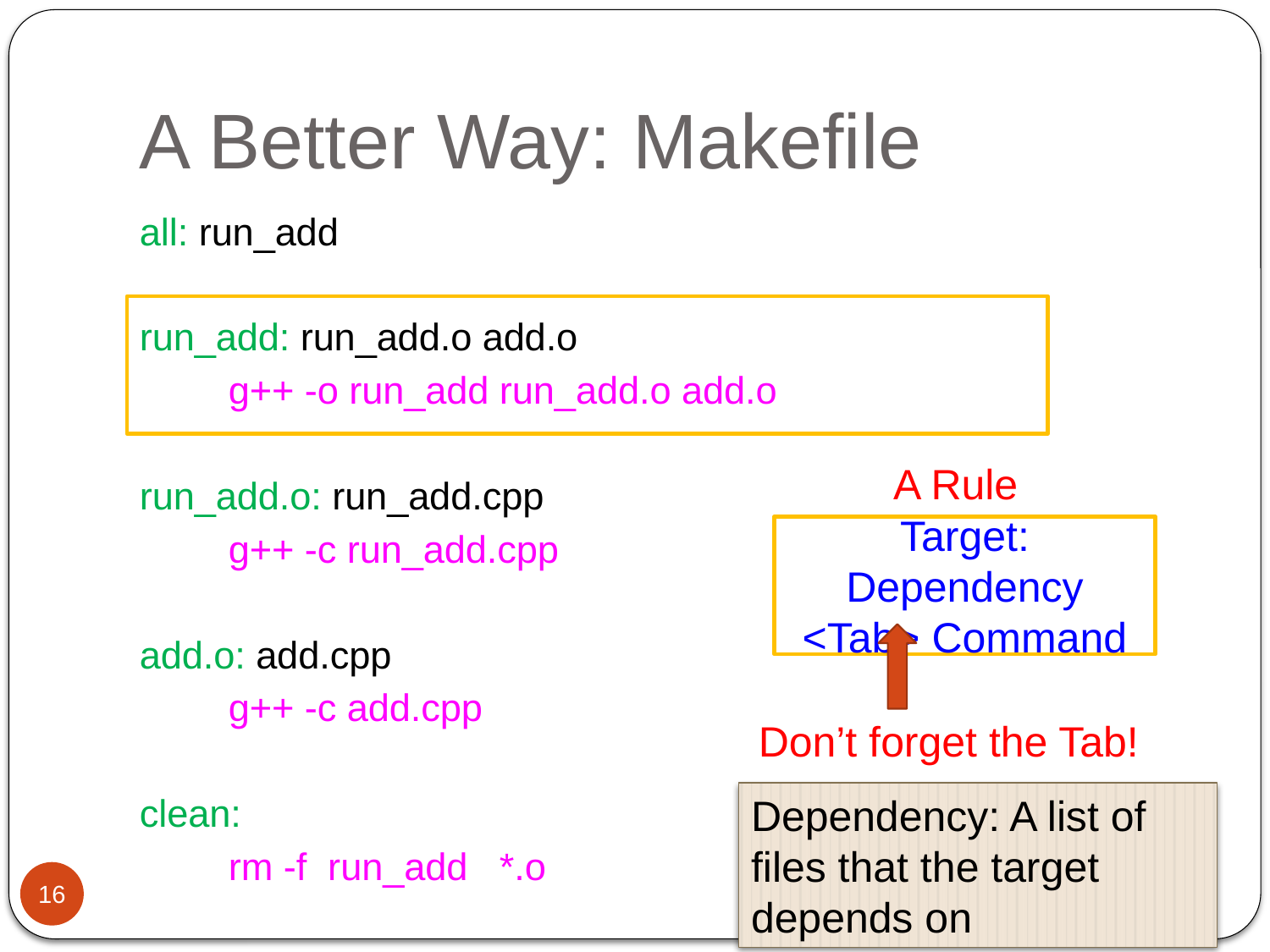

# A Better Way: Makefile
all: run_add

run_add: run_add.o add.o
	g++ -o run_add run_add.o add.o

run_add.o: run_add.cpp
	g++ -c run_add.cpp

add.o: add.cpp
	g++ -c add.cpp

clean:
	rm -f  run_add   *.o

A Rule
Target: Dependency
<Tab> Command

Don’t forget the Tab!
Dependency: A list of files that the target depends on
16